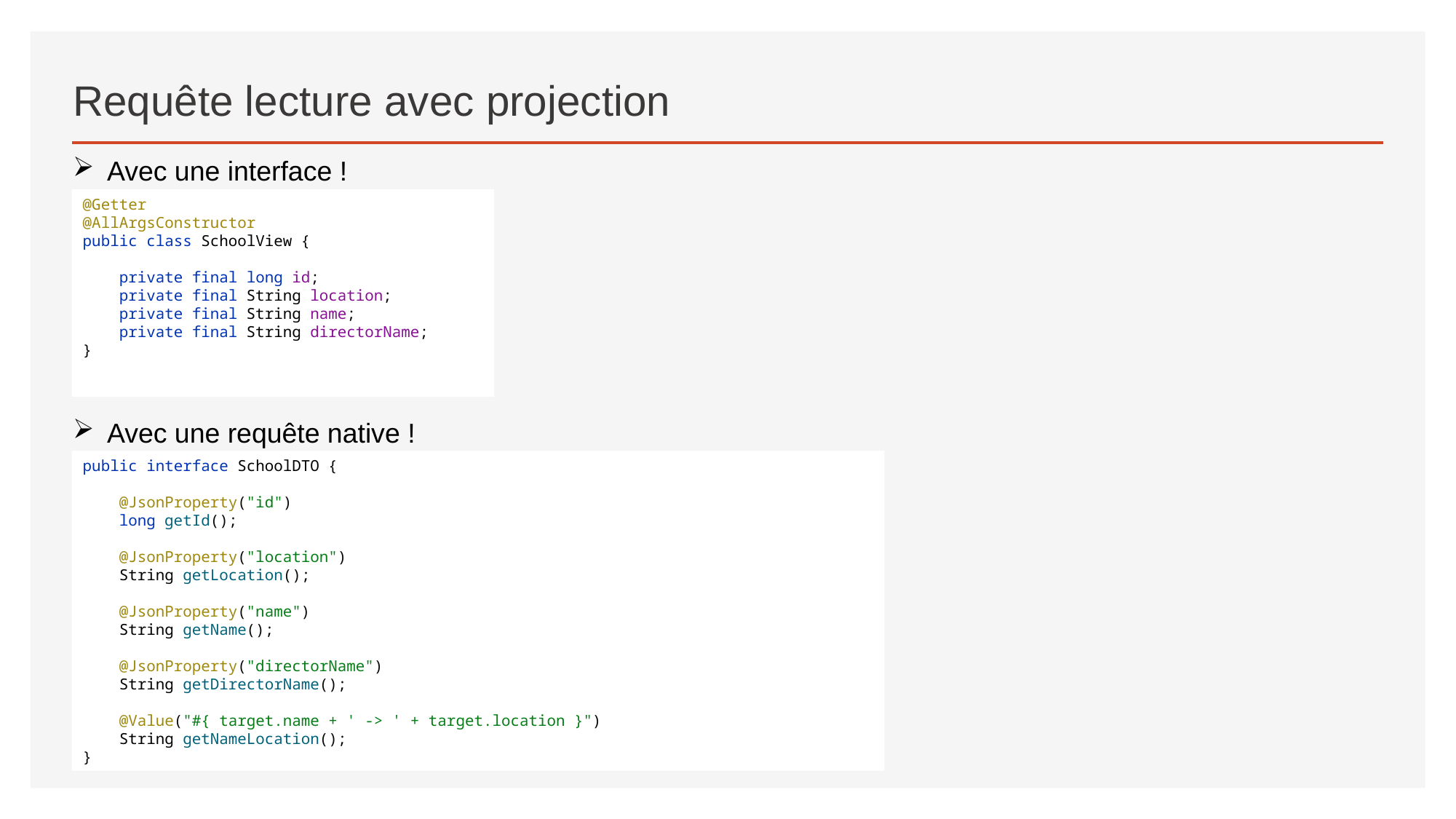

# Requête lecture avec projection
Avec une interface !

Avec une requête native !

@Getter
@AllArgsConstructor
public class SchoolView {
    private final long id;
    private final String location;
    private final String name;
    private final String directorName;
}
public interface SchoolDTO {
    @JsonProperty("id")
    long getId();
    @JsonProperty("location")
    String getLocation();
    @JsonProperty("name")
    String getName();
    @JsonProperty("directorName")
    String getDirectorName();
    @Value("#{ target.name + ' -> ' + target.location }")
    String getNameLocation();
}